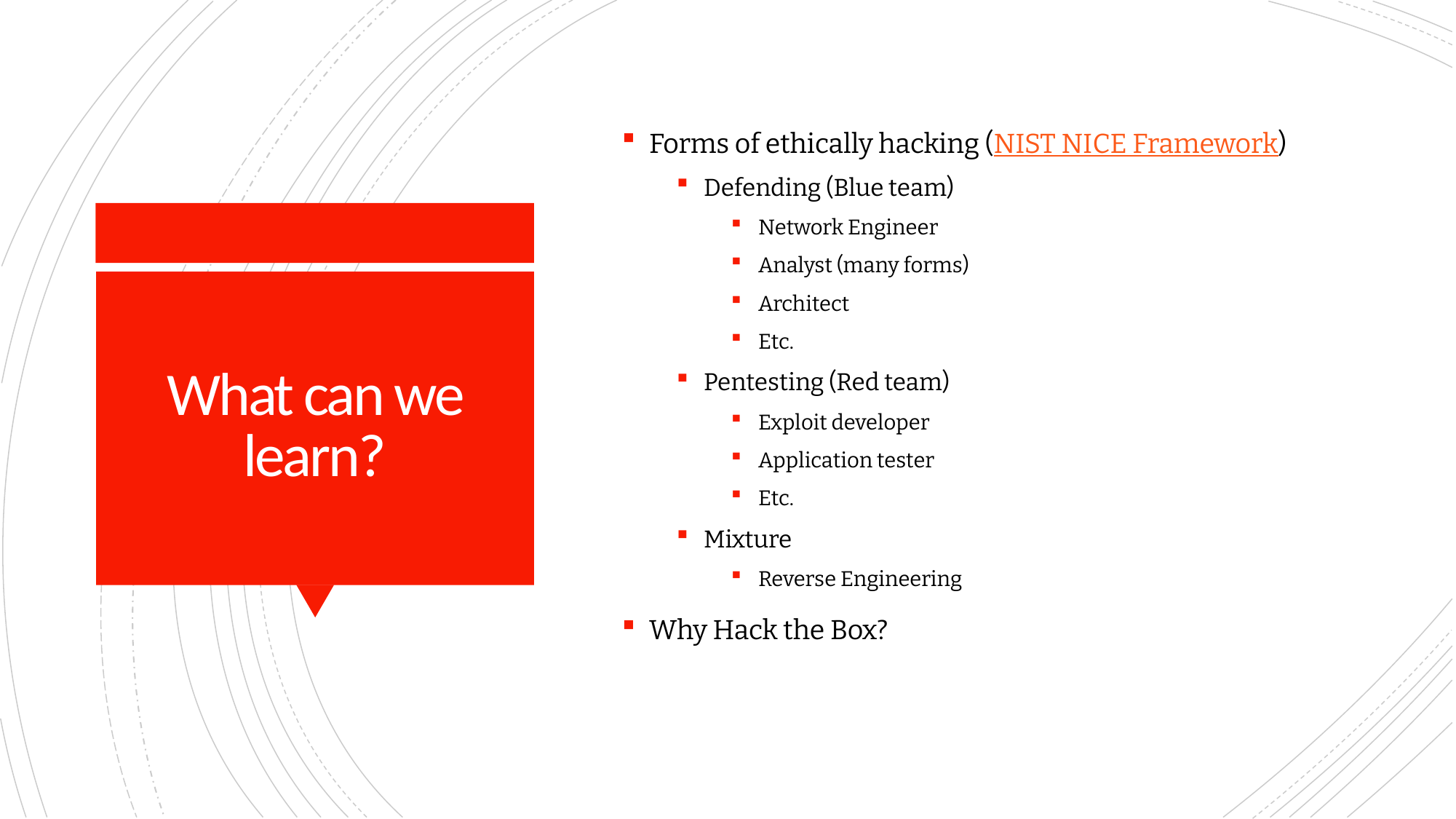

Forms of ethically hacking (NIST NICE Framework)
Defending (Blue team)
Network Engineer
Analyst (many forms)
Architect
Etc.
Pentesting (Red team)
Exploit developer
Application tester
Etc.
Mixture
Reverse Engineering
Why Hack the Box?

# What can we learn?